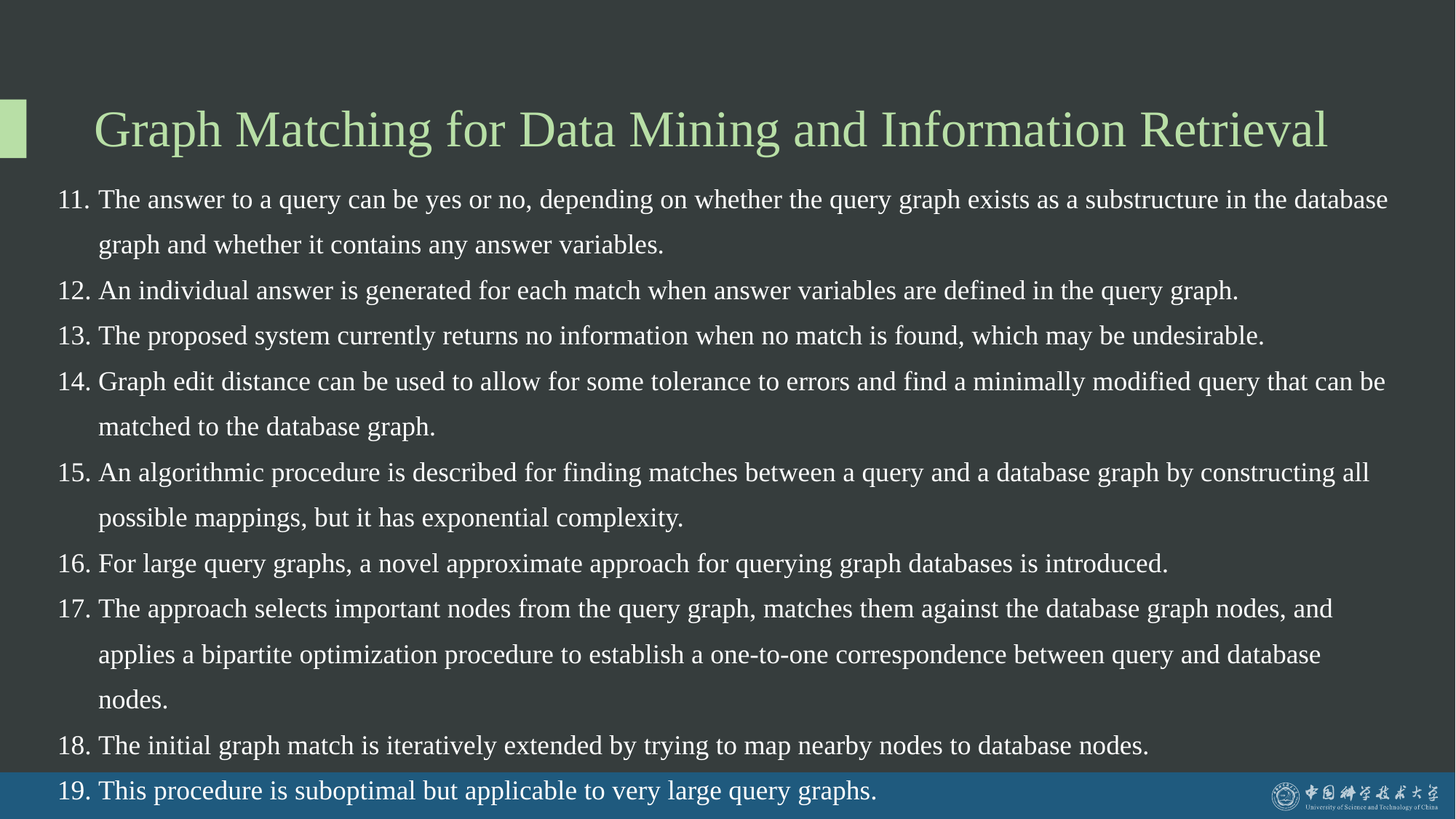

# Graph Matching for Data Mining and Information Retrieval
The answer to a query can be yes or no, depending on whether the query graph exists as a substructure in the database graph and whether it contains any answer variables.
An individual answer is generated for each match when answer variables are defined in the query graph.
The proposed system currently returns no information when no match is found, which may be undesirable.
Graph edit distance can be used to allow for some tolerance to errors and find a minimally modified query that can be matched to the database graph.
An algorithmic procedure is described for finding matches between a query and a database graph by constructing all possible mappings, but it has exponential complexity.
For large query graphs, a novel approximate approach for querying graph databases is introduced.
The approach selects important nodes from the query graph, matches them against the database graph nodes, and applies a bipartite optimization procedure to establish a one-to-one correspondence between query and database nodes.
The initial graph match is iteratively extended by trying to map nearby nodes to database nodes.
This procedure is suboptimal but applicable to very large query graphs.